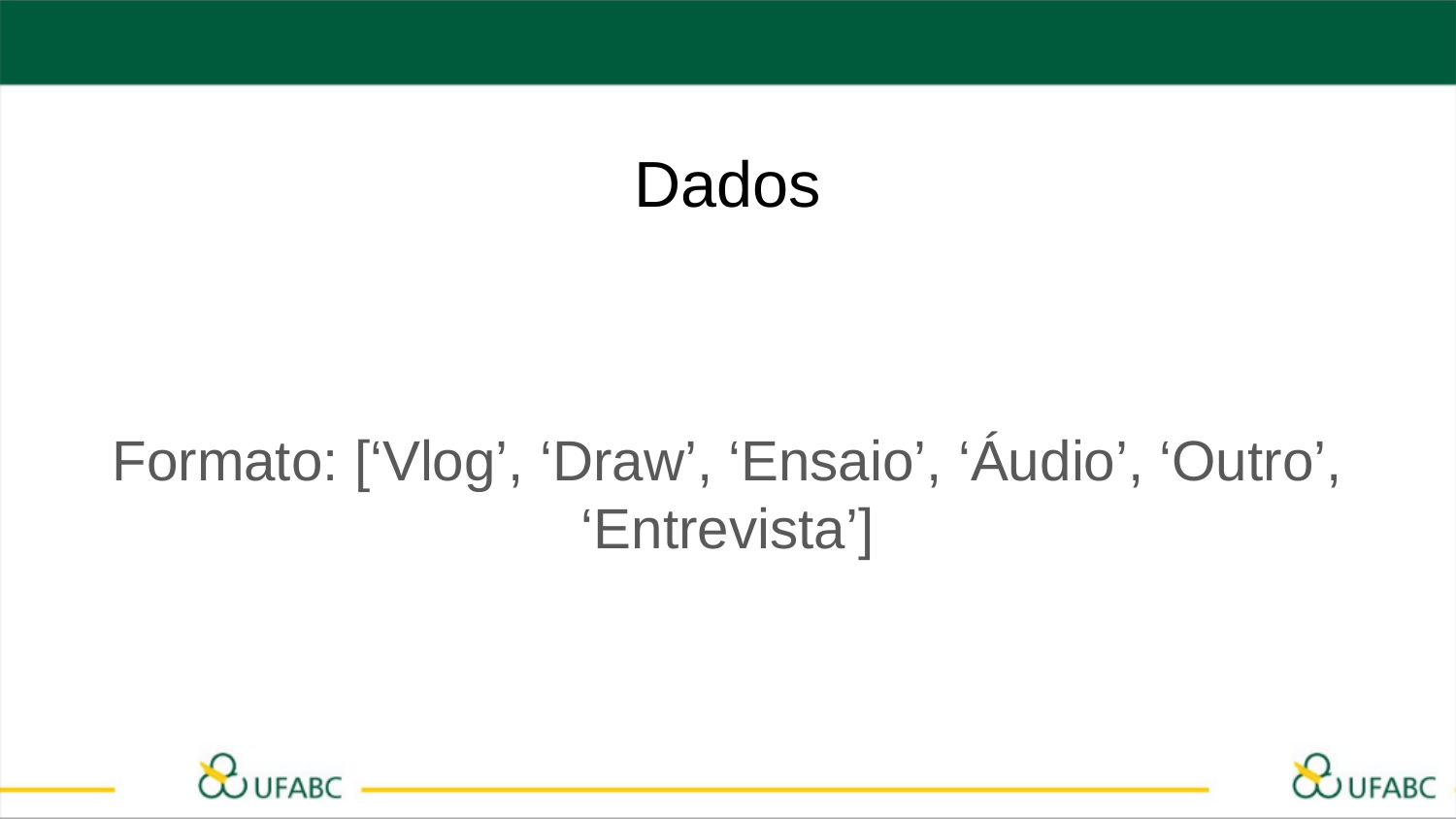

# Dados
Formato: [‘Vlog’, ‘Draw’, ‘Ensaio’, ‘Áudio’, ‘Outro’, ‘Entrevista’]